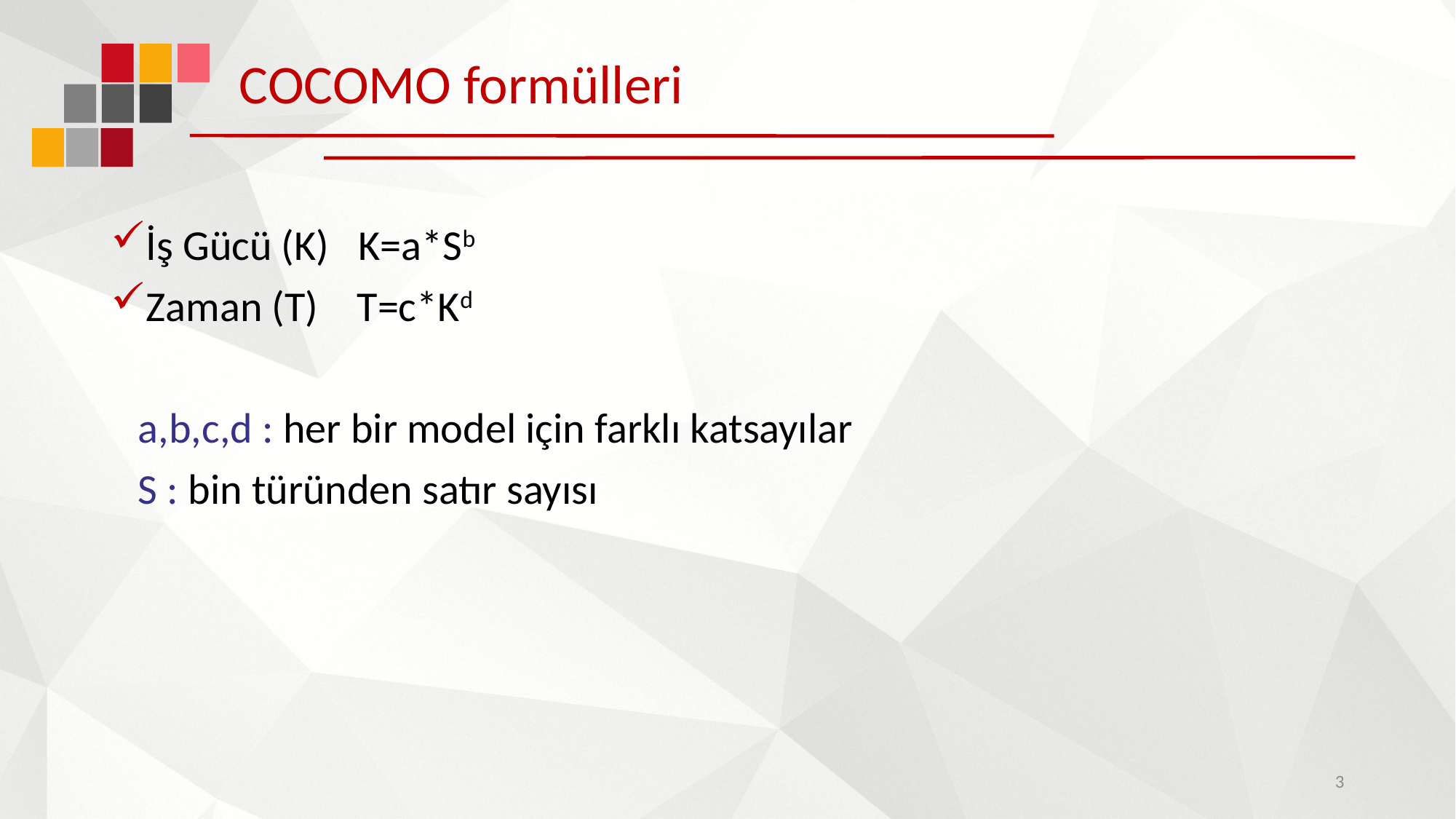

# COCOMO formülleri
İş Gücü (K)   K=a*Sb
Zaman (T)    T=c*Kd

	a,b,c,d : her bir model için farklı katsayılar
	S : bin türünden satır sayısı

3